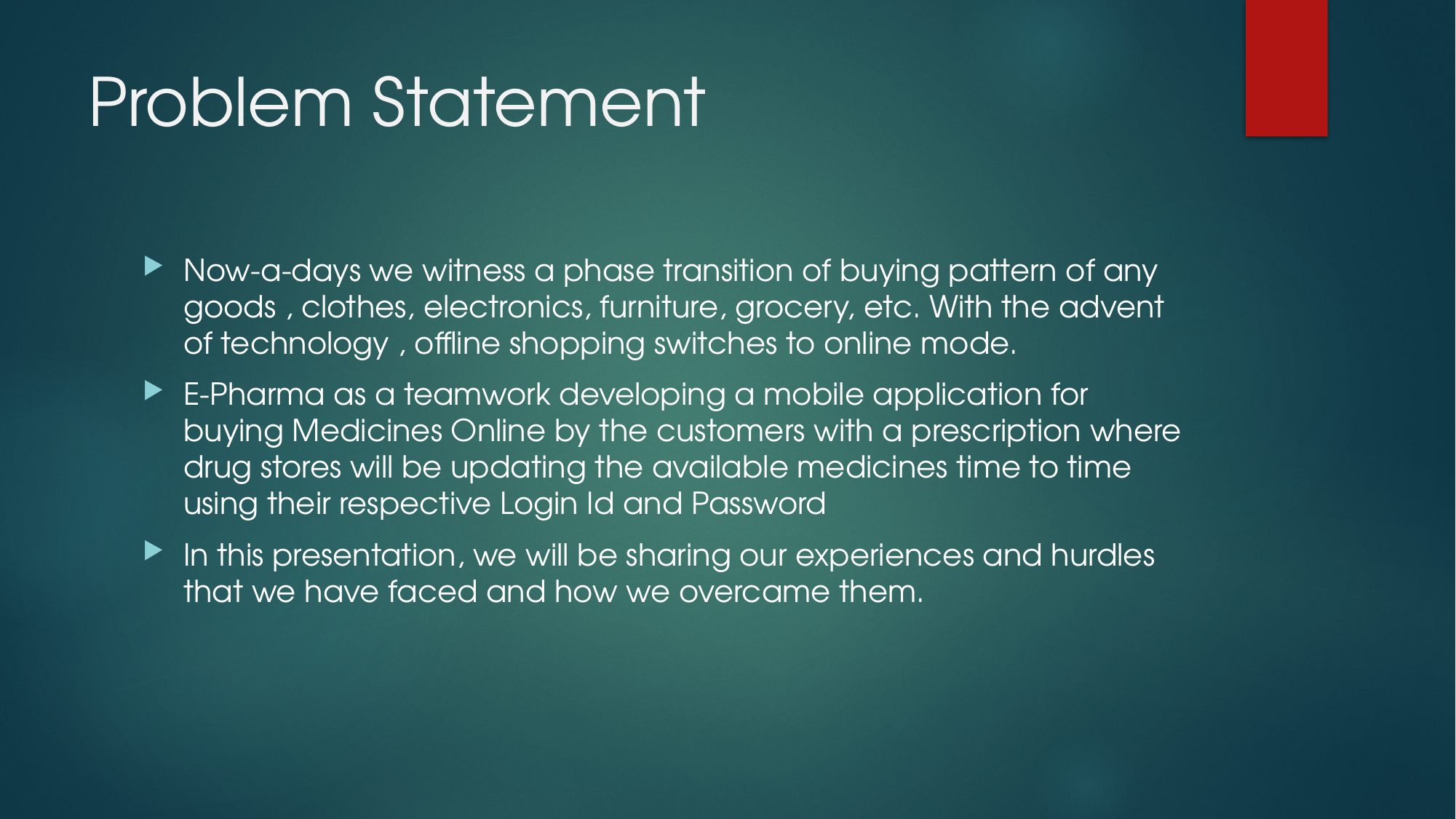

# Problem Statement
Now-a-days we witness a phase transition of buying pattern of any goods , clothes, electronics, furniture, grocery, etc. With the advent of technology , offline shopping switches to online mode.
E-Pharma as a teamwork developing a mobile application for buying Medicines Online by the customers with a prescription where drug stores will be updating the available medicines time to time using their respective Login Id and Password
In this presentation, we will be sharing our experiences and hurdles that we have faced and how we overcame them.